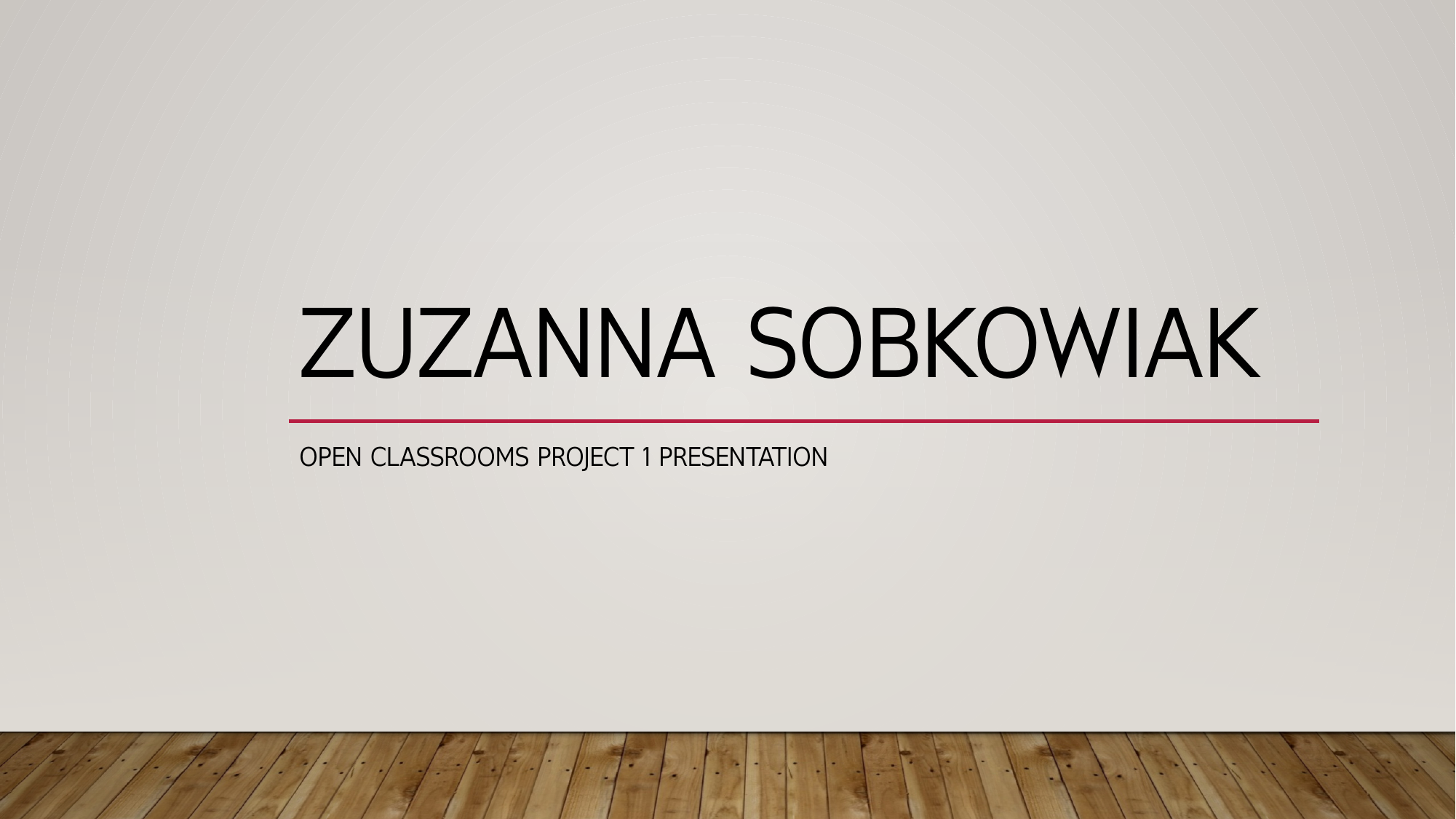

# Zuzanna Sobkowiak
Open Classrooms Project 1 presentation